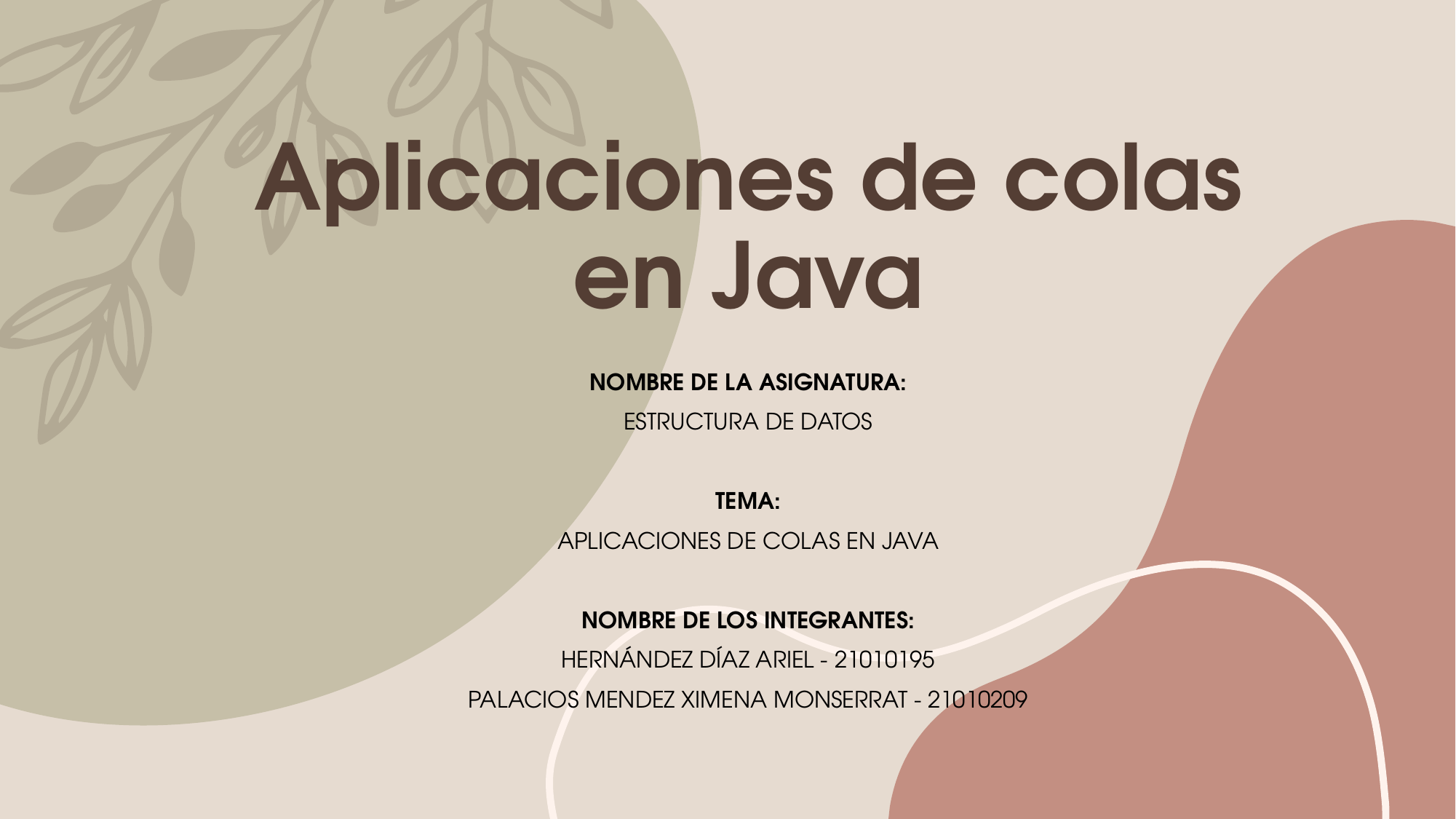

# Aplicaciones de colas en Java
NOMBRE DE LA ASIGNATURA:
ESTRUCTURA DE DATOS

TEMA:
APLICACIONES DE COLAS EN JAVA

NOMBRE DE LOS INTEGRANTES:
HERNÁNDEZ DÍAZ ARIEL - 21010195
PALACIOS MENDEZ XIMENA MONSERRAT - 21010209